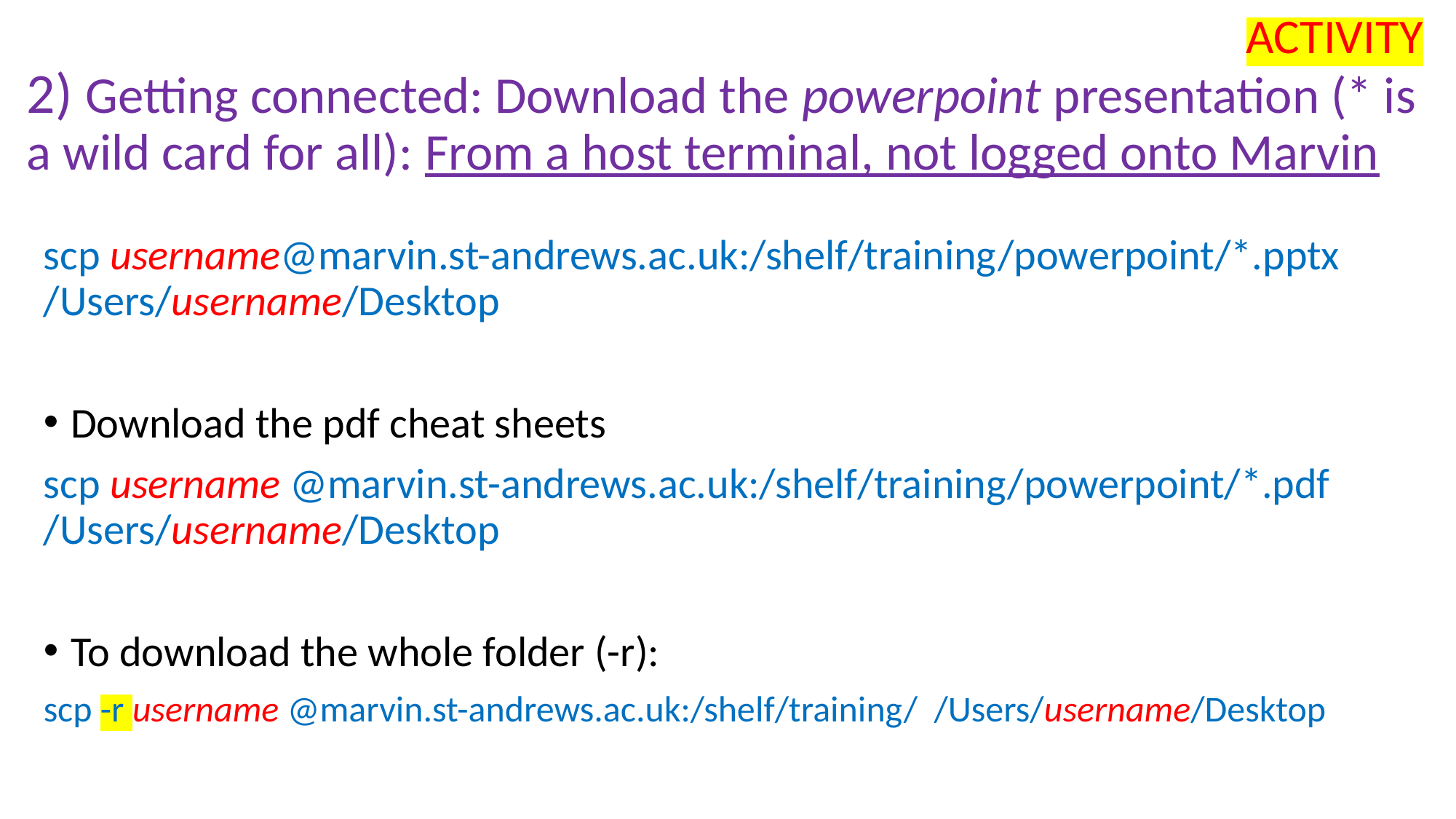

ACTIVITY
# 2) Getting connected: Download the powerpoint presentation (* is a wild card for all): From a host terminal, not logged onto Marvin
scp username@marvin.st-andrews.ac.uk:/shelf/training/powerpoint/*.pptx  /Users/username/Desktop

Download the pdf cheat sheets
scp username @marvin.st-andrews.ac.uk:/shelf/training/powerpoint/*.pdf  /Users/username/Desktop

To download the whole folder (-r):
scp -r username @marvin.st-andrews.ac.uk:/shelf/training/  /Users/username/Desktop